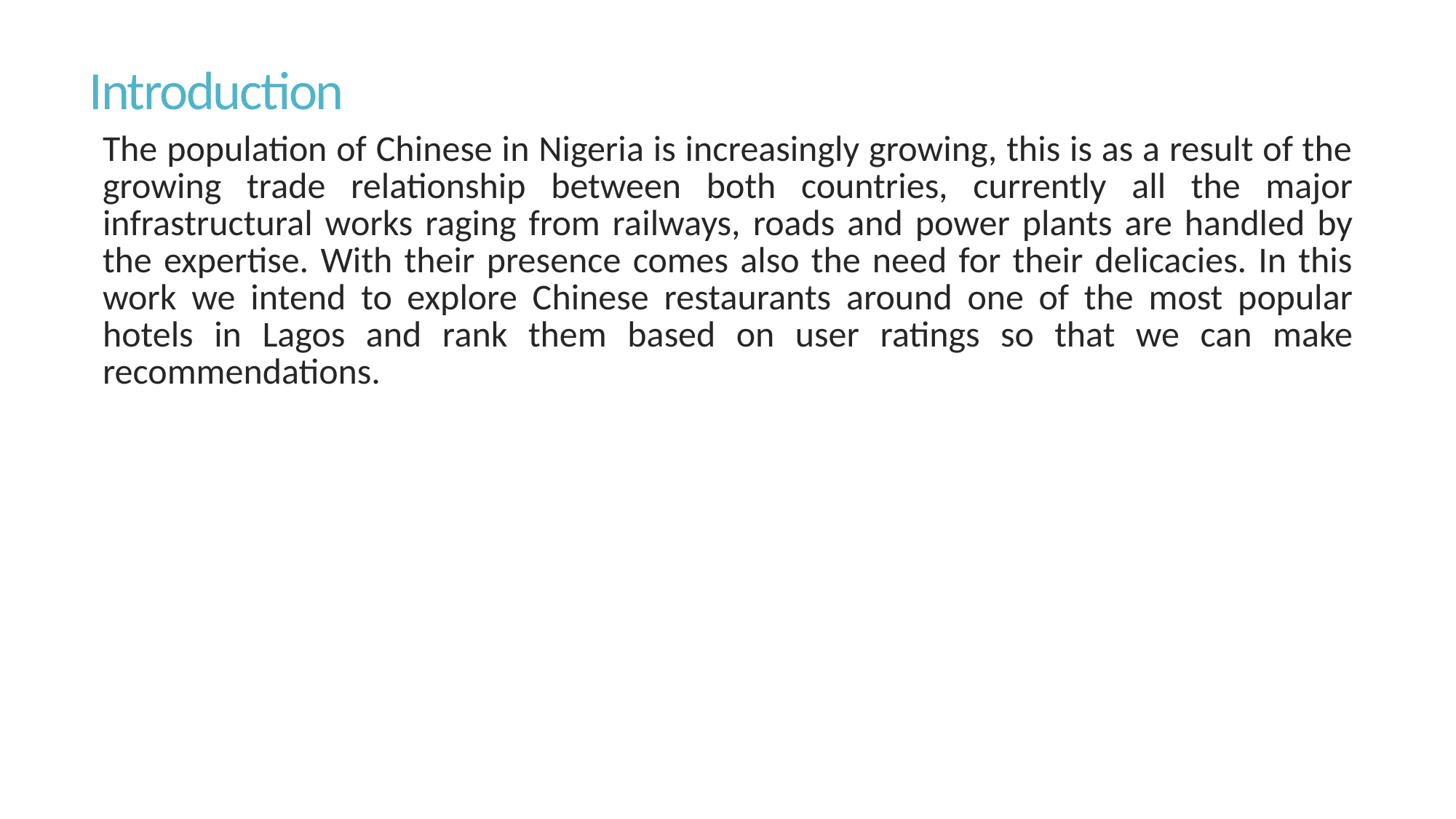

# Introduction
The population of Chinese in Nigeria is increasingly growing, this is as a result of the growing trade relationship between both countries, currently all the major infrastructural works raging from railways, roads and power plants are handled by the expertise. With their presence comes also the need for their delicacies. In this work we intend to explore Chinese restaurants around one of the most popular hotels in Lagos and rank them based on user ratings so that we can make recommendations.